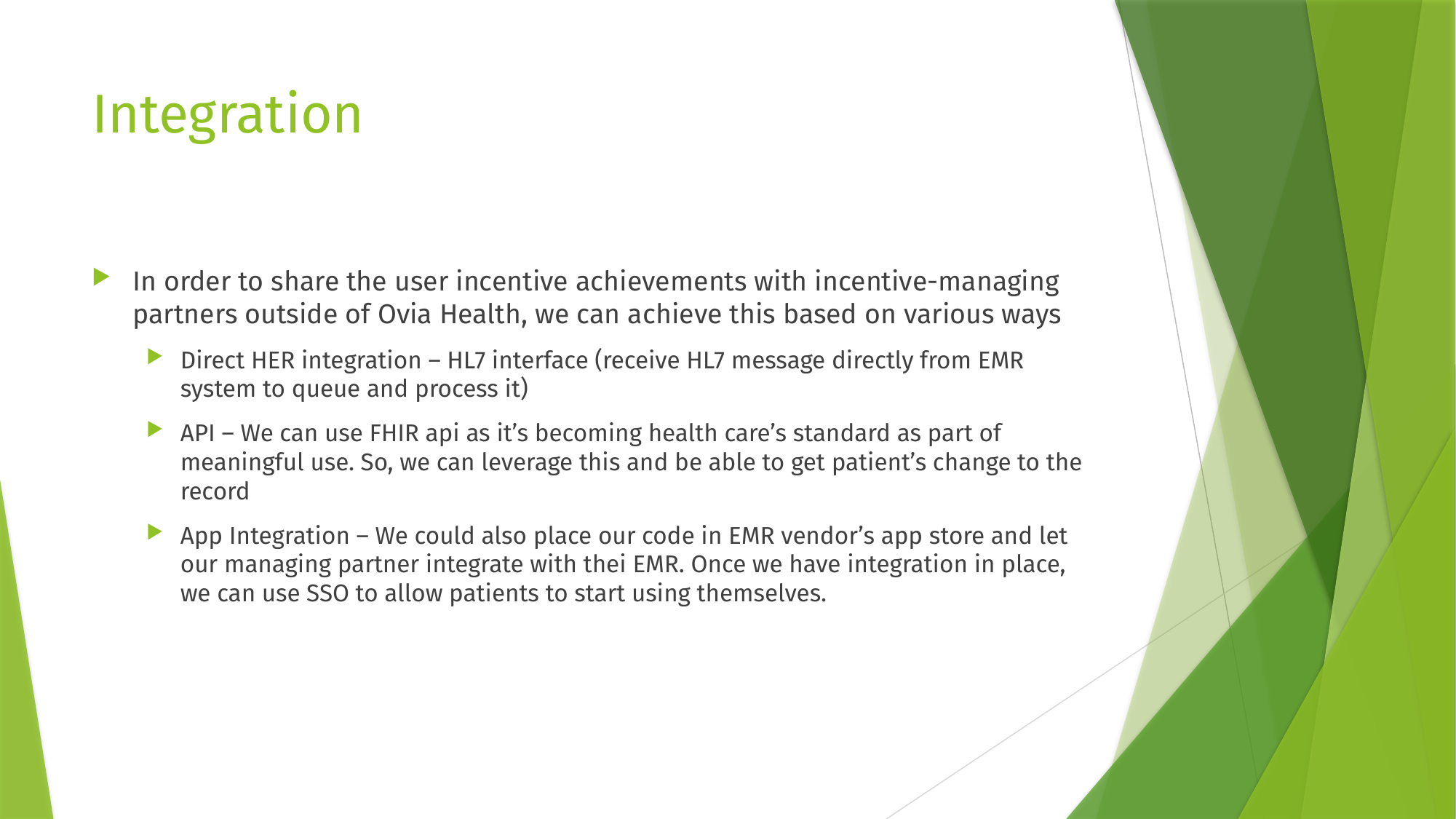

# Integration
In order to share the user incentive achievements with incentive-managing partners outside of Ovia Health, we can achieve this based on various ways
Direct HER integration – HL7 interface (receive HL7 message directly from EMR system to queue and process it)
API – We can use FHIR api as it’s becoming health care’s standard as part of meaningful use. So, we can leverage this and be able to get patient’s change to the record
App Integration – We could also place our code in EMR vendor’s app store and let our managing partner integrate with thei EMR. Once we have integration in place, we can use SSO to allow patients to start using themselves.